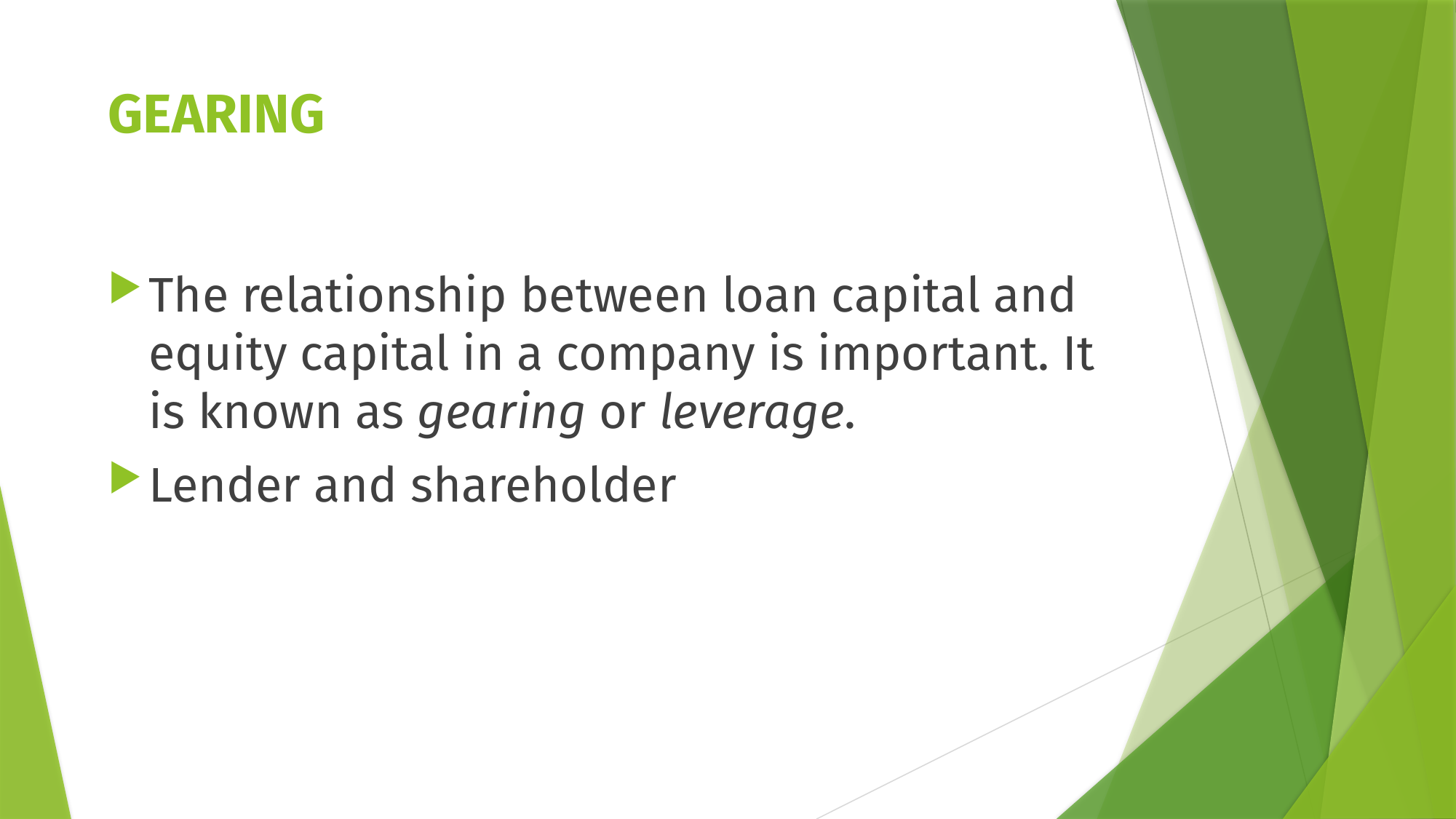

# GEARING
The relationship between loan capital and equity capital in a company is important. It is known as gearing or leverage.
Lender and shareholder